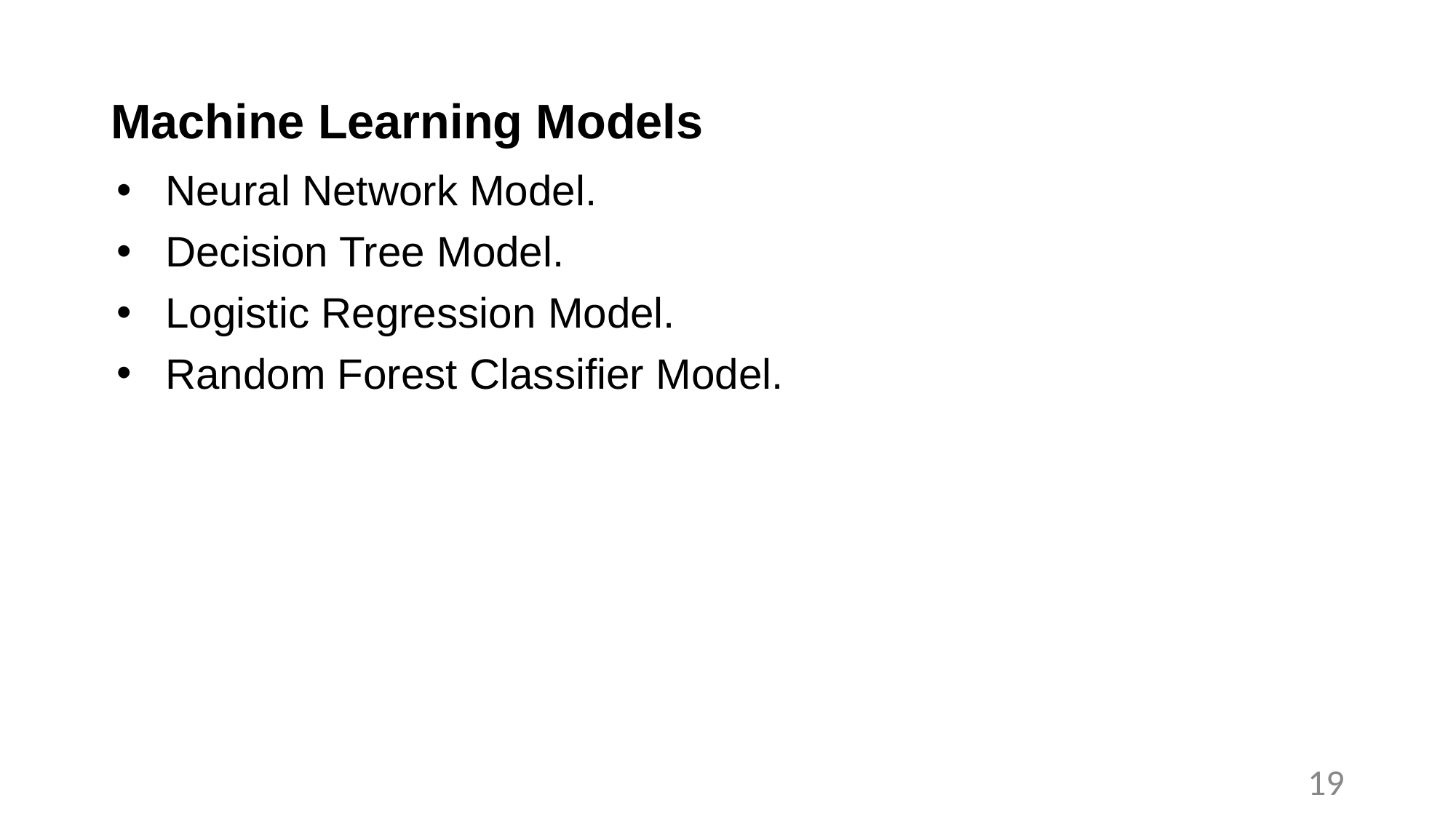

# Machine Learning Models
Neural Network Model.
Decision Tree Model.
Logistic Regression Model.
Random Forest Classifier Model.
19